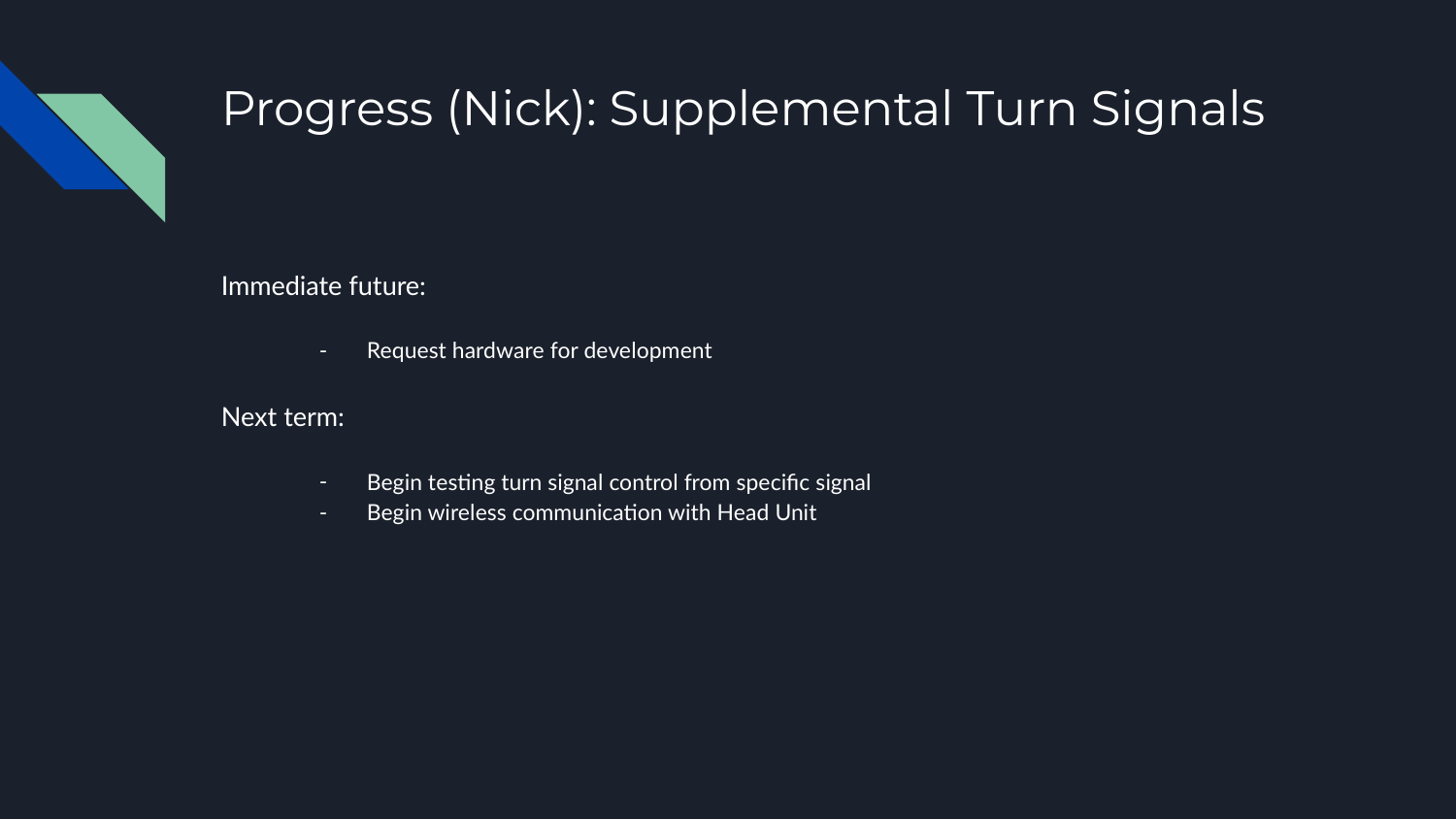

# Progress (Nick): Supplemental Turn Signals

Immediate future:
Request hardware for development
Next term:
Begin testing turn signal control from specific signal
Begin wireless communication with Head Unit